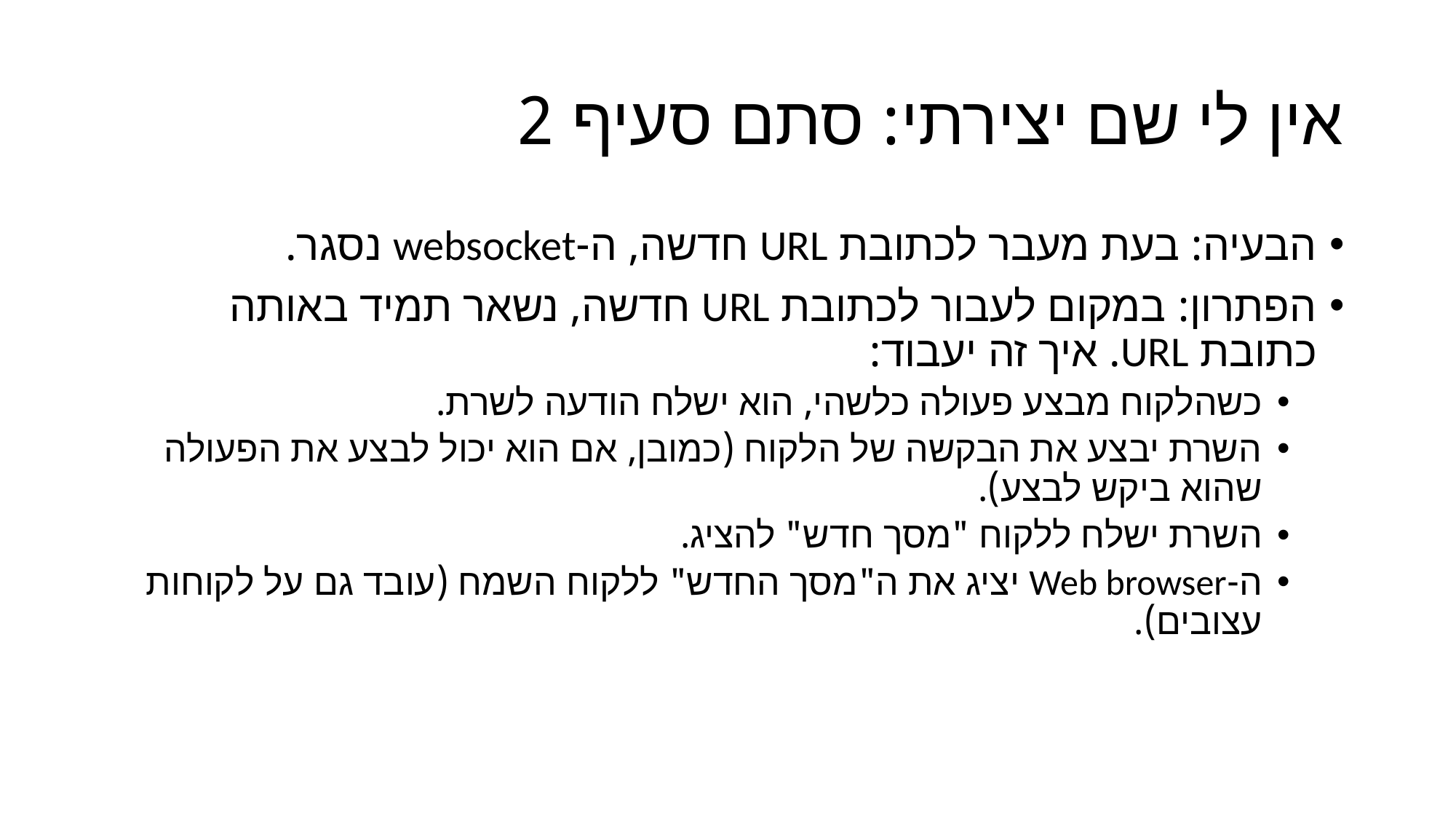

# אין לי שם יצירתי: סתם סעיף 2
הבעיה: בעת מעבר לכתובת URL חדשה, ה-websocket נסגר.
הפתרון: במקום לעבור לכתובת URL חדשה, נשאר תמיד באותה כתובת URL. איך זה יעבוד:
כשהלקוח מבצע פעולה כלשהי, הוא ישלח הודעה לשרת.
השרת יבצע את הבקשה של הלקוח (כמובן, אם הוא יכול לבצע את הפעולה שהוא ביקש לבצע).
השרת ישלח ללקוח "מסך חדש" להציג.
ה-Web browser יציג את ה"מסך החדש" ללקוח השמח (עובד גם על לקוחות עצובים).